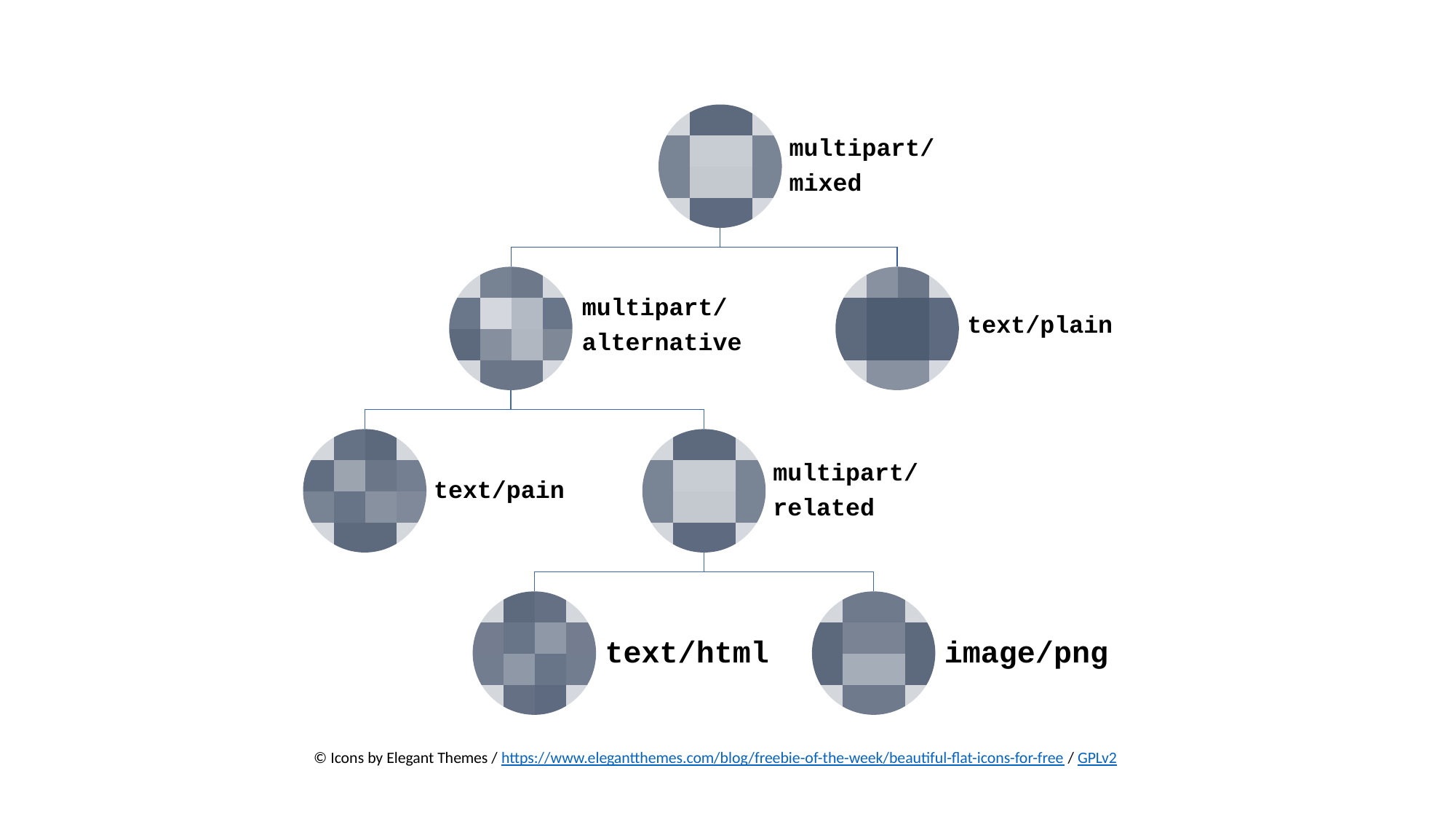

multipart/
mixed
multipart/
alternative
text/pain
multipart/
related
text/html
image/png
text/plain
© Icons by Elegant Themes / https://www.elegantthemes.com/blog/freebie-of-the-week/beautiful-flat-icons-for-free / GPLv2